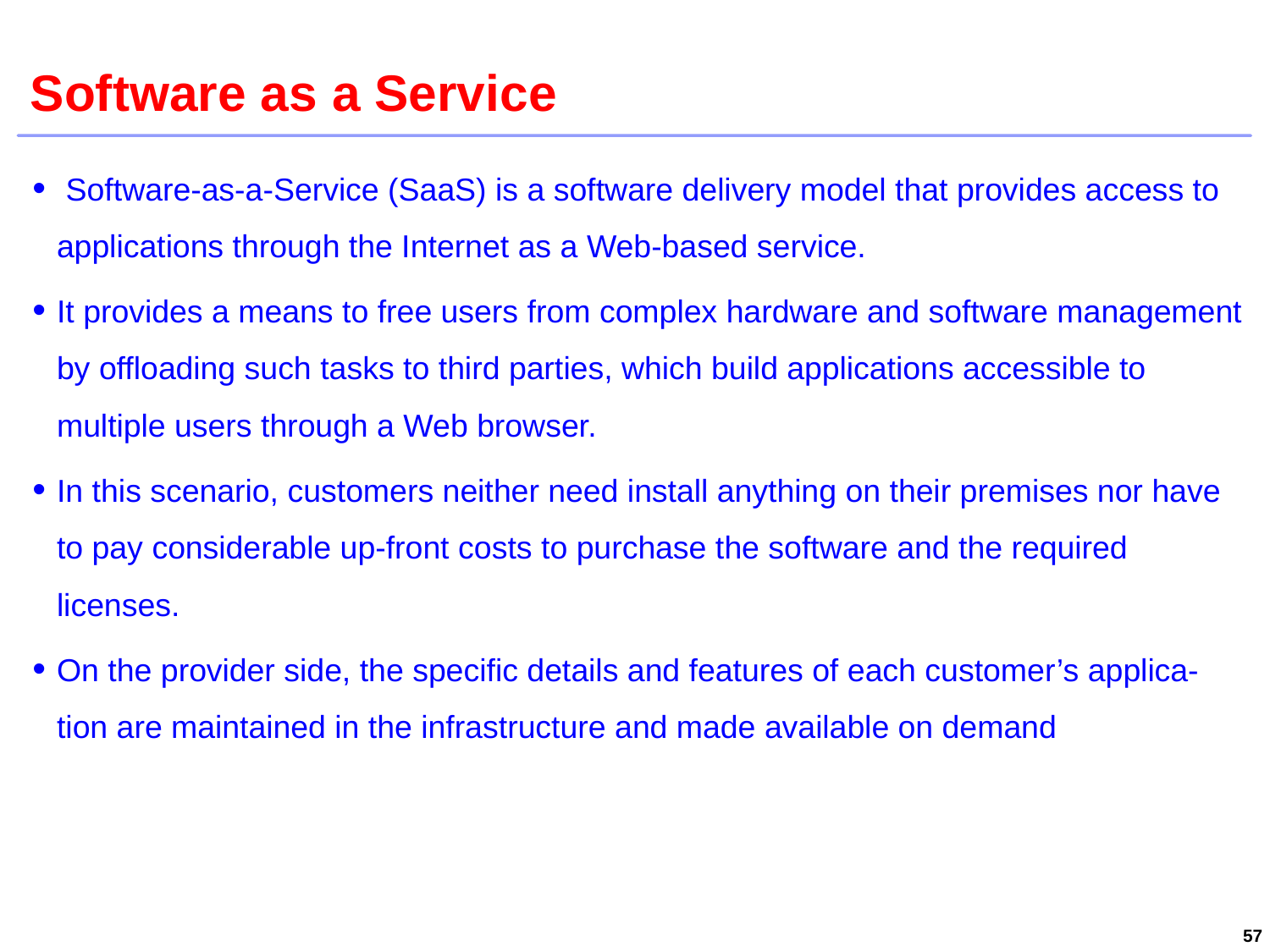

# Software as a Service
 Software-as-a-Service (SaaS) is a software delivery model that provides access to applications through the Internet as a Web-based service.
It provides a means to free users from complex hardware and software management by offloading such tasks to third parties, which build applications accessible to multiple users through a Web browser.
In this scenario, customers neither need install anything on their premises nor have to pay considerable up-front costs to purchase the software and the required licenses.
On the provider side, the specific details and features of each customer’s applica- tion are maintained in the infrastructure and made available on demand

57